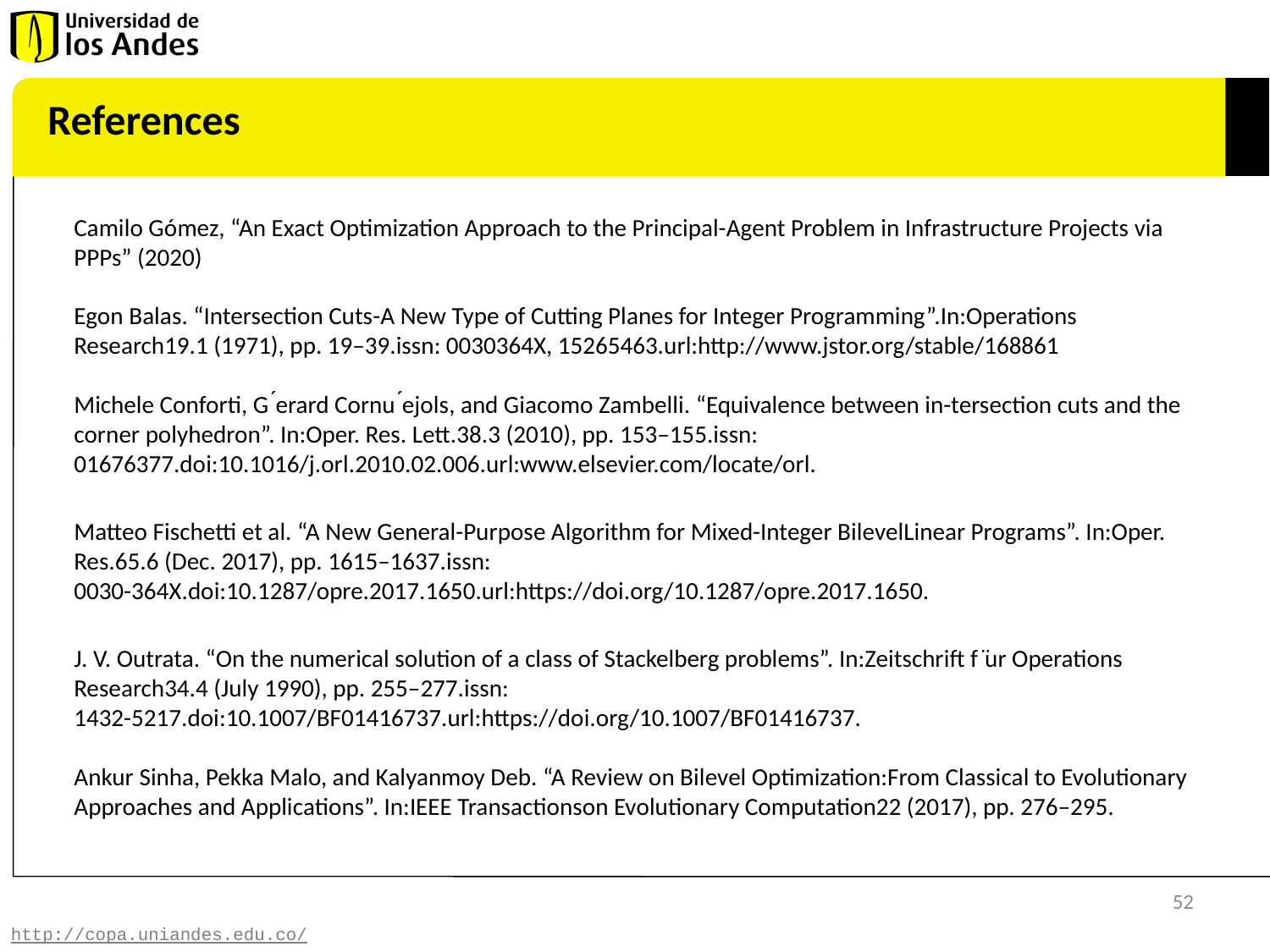

References
Camilo Gómez, “An Exact Optimization Approach to the Principal-Agent Problem in Infrastructure Projects via PPPs” (2020)

Egon Balas. “Intersection Cuts-A New Type of Cutting Planes for Integer Programming”.In:Operations Research19.1 (1971), pp. 19–39.issn: 0030364X, 15265463.url:http://www.jstor.org/stable/168861

Michele Conforti, G ́erard Cornu ́ejols, and Giacomo Zambelli. “Equivalence between in-tersection cuts and the corner polyhedron”. In:Oper. Res. Lett.38.3 (2010), pp. 153–155.issn: 01676377.doi:10.1016/j.orl.2010.02.006.url:www.elsevier.com/locate/orl.

Matteo Fischetti et al. “A New General-Purpose Algorithm for Mixed-Integer BilevelLinear Programs”. In:Oper. Res.65.6 (Dec. 2017), pp. 1615–1637.issn: 0030-364X.doi:10.1287/opre.2017.1650.url:https://doi.org/10.1287/opre.2017.1650.

J. V. Outrata. “On the numerical solution of a class of Stackelberg problems”. In:Zeitschrift f ̈ur Operations Research34.4 (July 1990), pp. 255–277.issn: 1432-5217.doi:10.1007/BF01416737.url:https://doi.org/10.1007/BF01416737.

Ankur Sinha, Pekka Malo, and Kalyanmoy Deb. “A Review on Bilevel Optimization:From Classical to Evolutionary Approaches and Applications”. In:IEEE Transactionson Evolutionary Computation22 (2017), pp. 276–295.
52